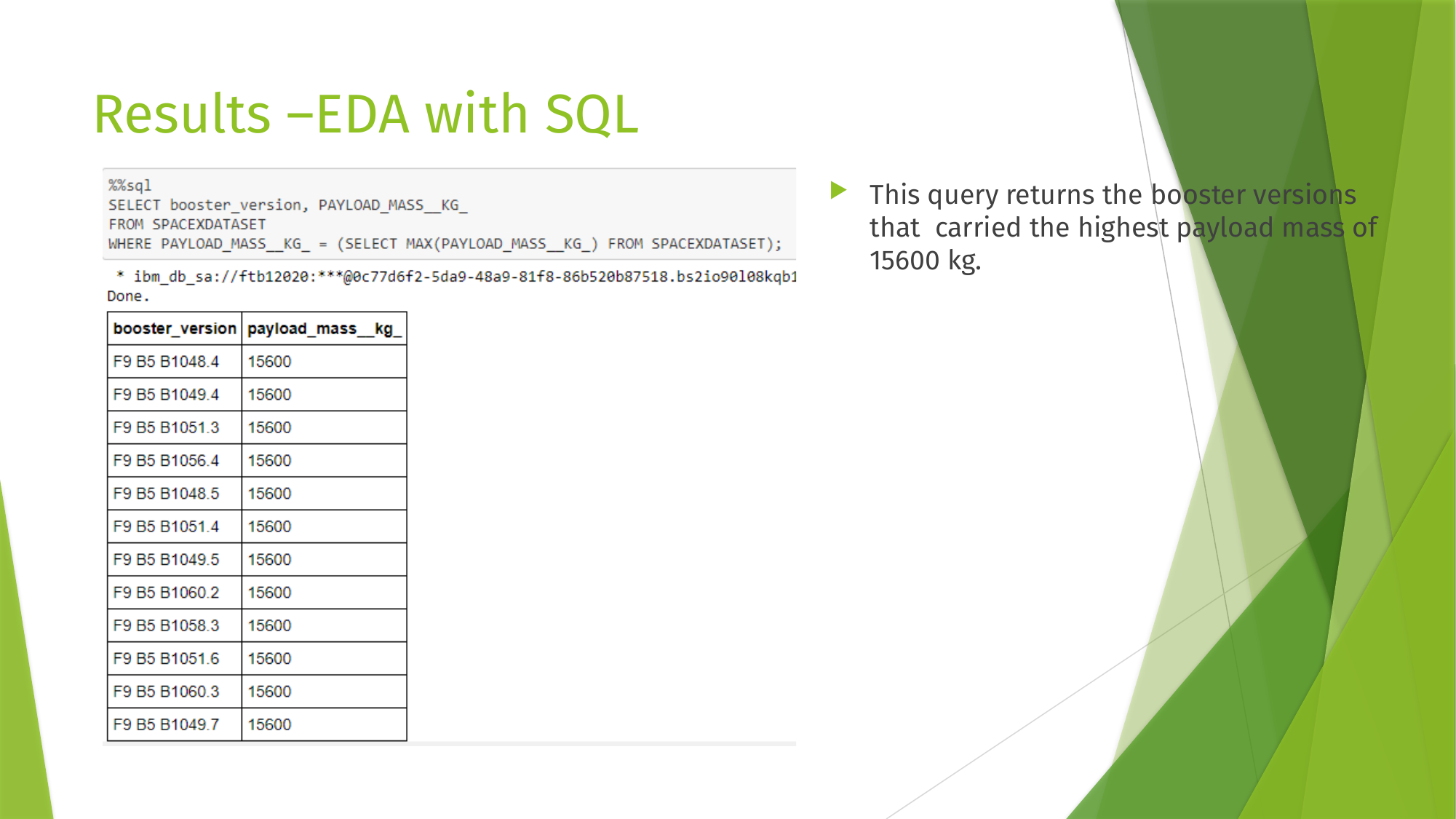

# Results –EDA with SQL

This query returns the booster versions that  carried the highest payload mass of 15600 kg.